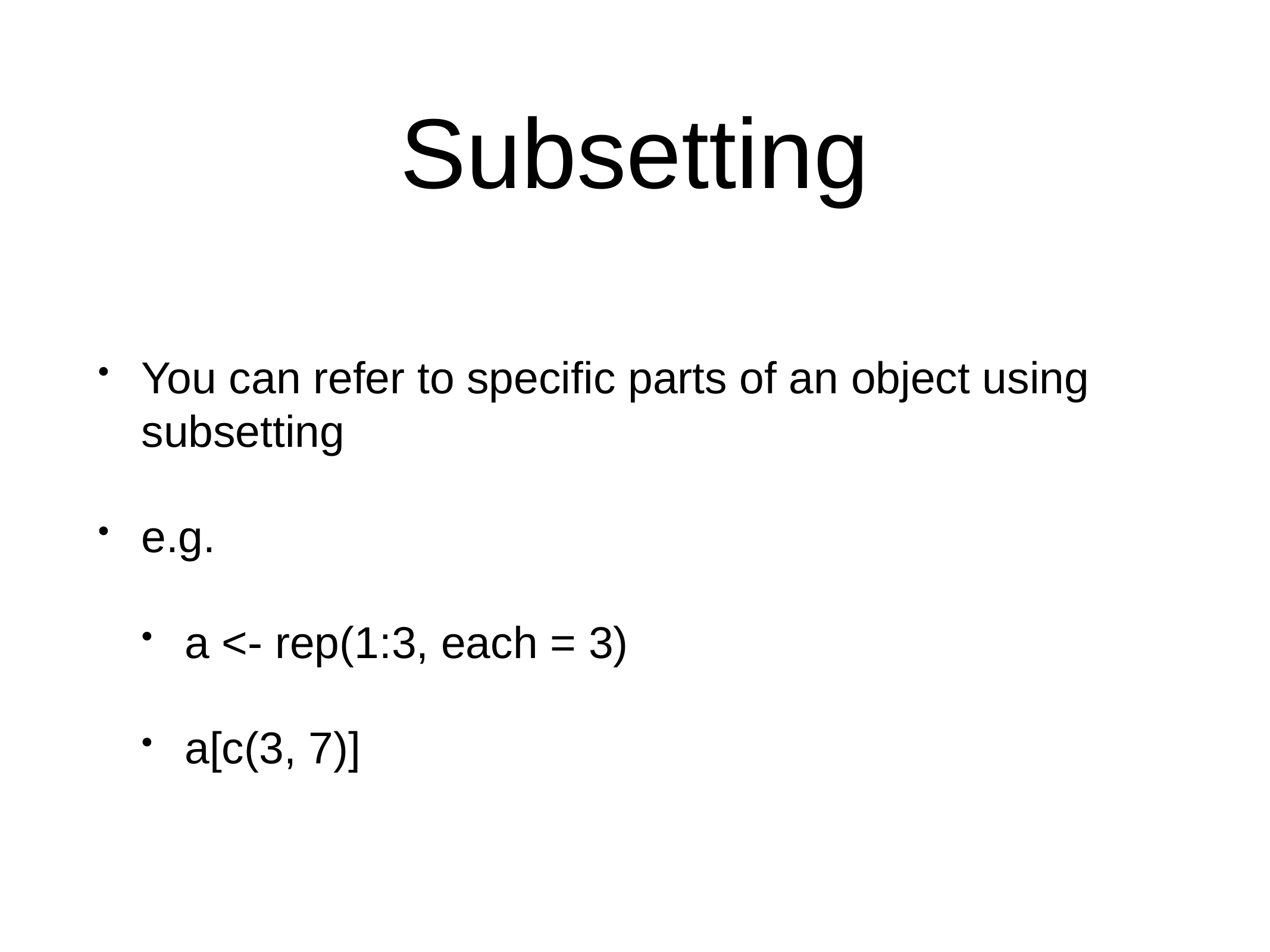

# Subsetting
You can refer to specific parts of an object using subsetting
e.g.
a <- rep(1:3, each = 3)
a[c(3, 7)]